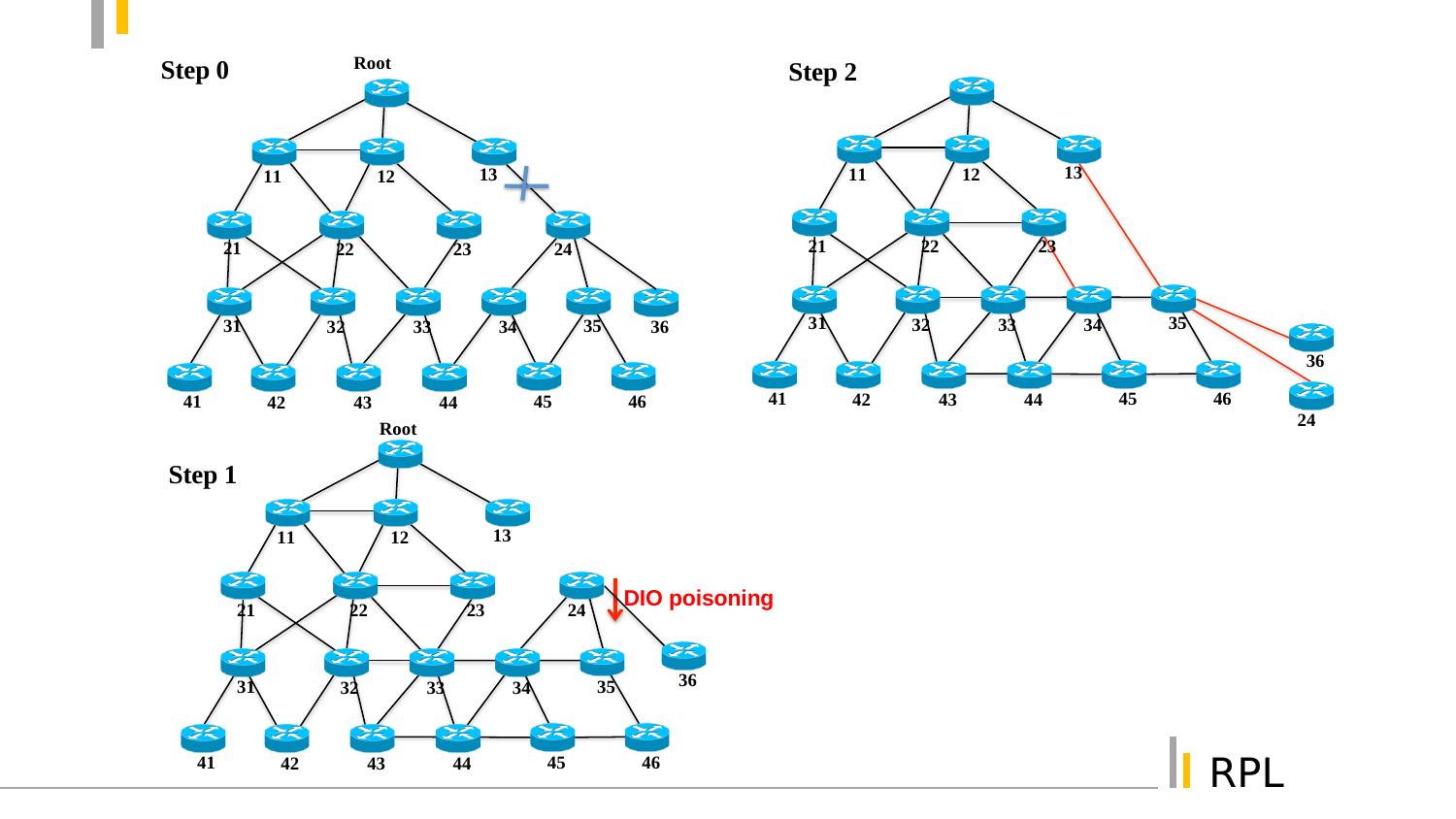

Root
Step 0
Step 2

13

11
12
13

11
12

21
22
23

21
22
23
24

31
35
34
32
33
31
35
34
36
32
33

36

41
45
46
44
42
43
41
45
46
44
42
43
24
Root

Step 1

13
11
12

DIO poisoning

21
22
23
24

36

31
35
34
32
33

41
45
46
44
42
43